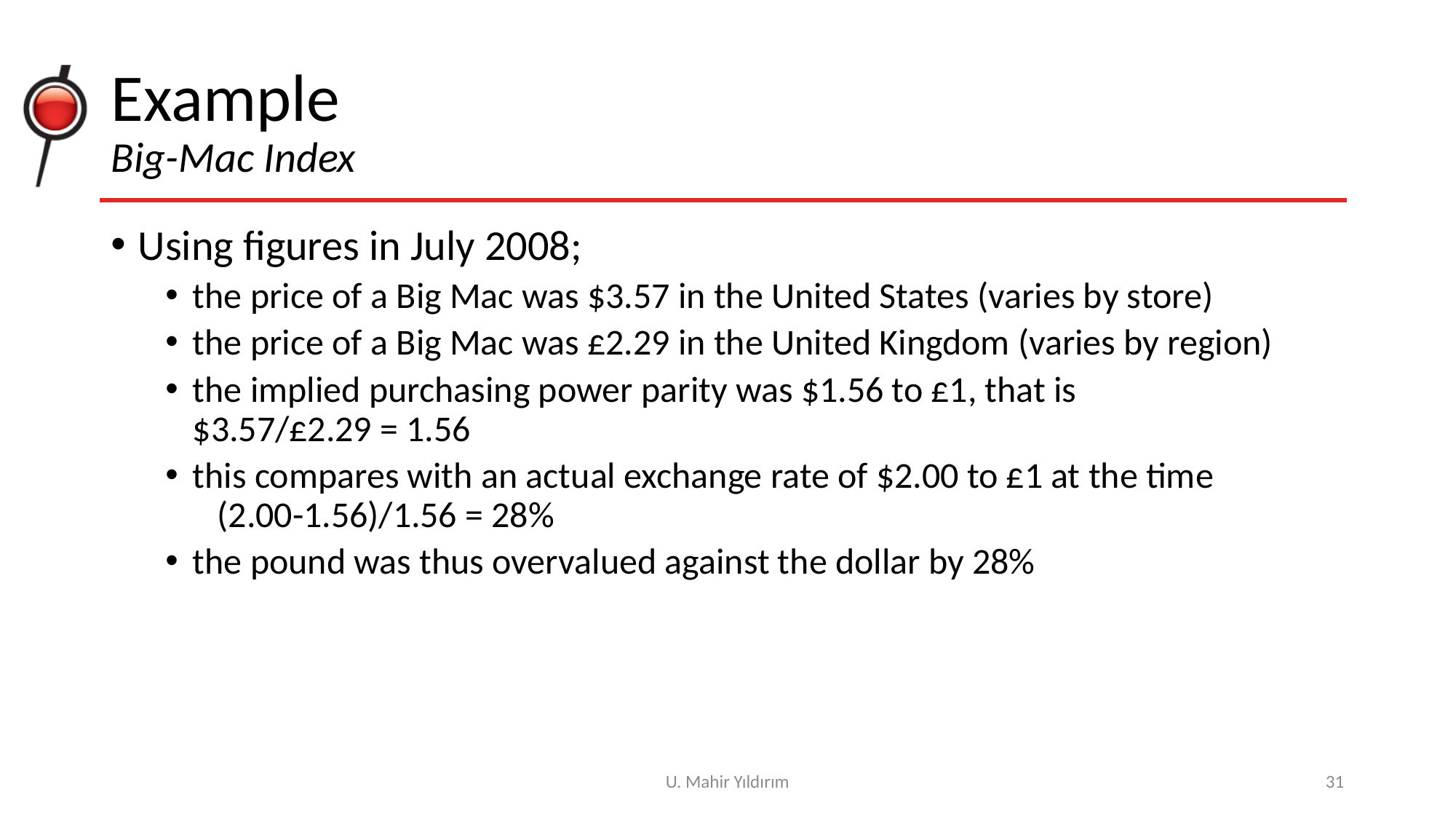

# Example Big-Mac Index
Using figures in July 2008;
the price of a Big Mac was $3.57 in the United States (varies by store)
the price of a Big Mac was £2.29 in the United Kingdom (varies by region)
the implied purchasing power parity was $1.56 to £1, that is                           $3.57/£2.29 = 1.56
this compares with an actual exchange rate of $2.00 to £1 at the time                   (2.00-1.56)/1.56 = 28%
the pound was thus overvalued against the dollar by 28%
U. Mahir Yıldırım
31